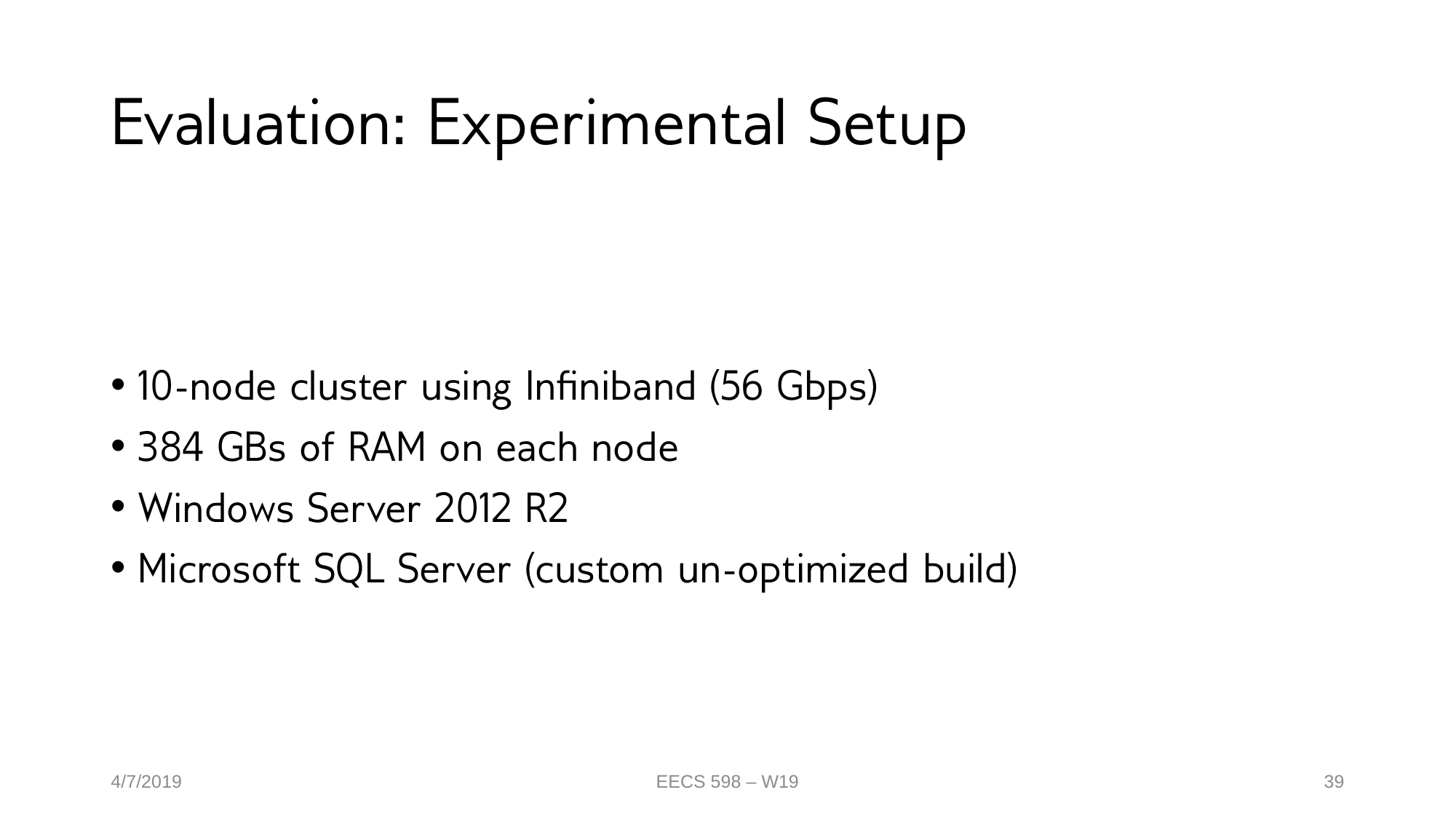

# Evaluation: Experimental Setup
10-node cluster using Infiniband (56 Gbps)
384 GBs of RAM on each node
Windows Server 2012 R2
Microsoft SQL Server (custom un-optimized build)
4/7/2019
EECS 598 – W19
39